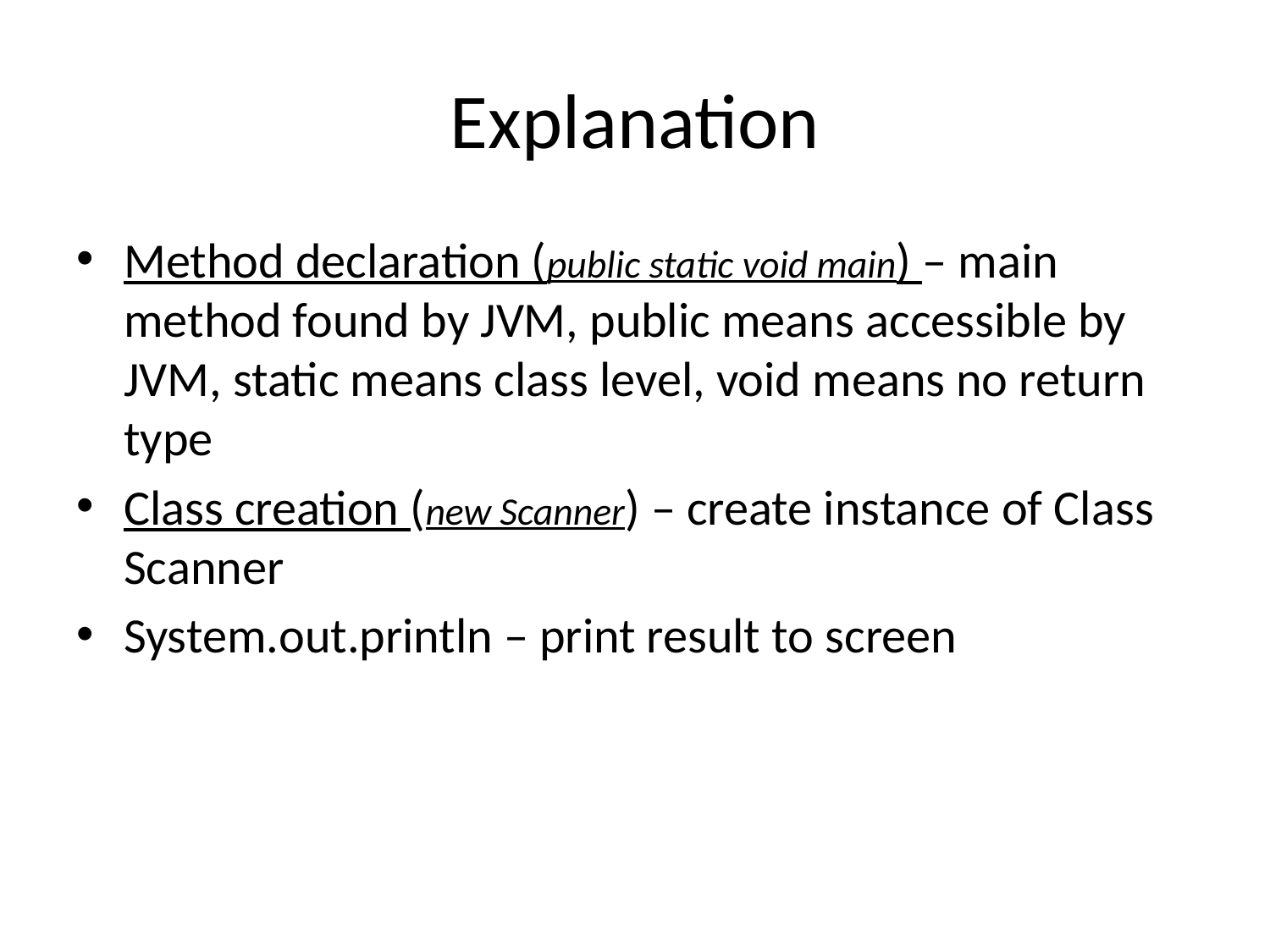

# Explanation
Method declaration (public static void main) – main method found by JVM, public means accessible by JVM, static means class level, void means no return type
Class creation (new Scanner) – create instance of Class Scanner
System.out.println – print result to screen